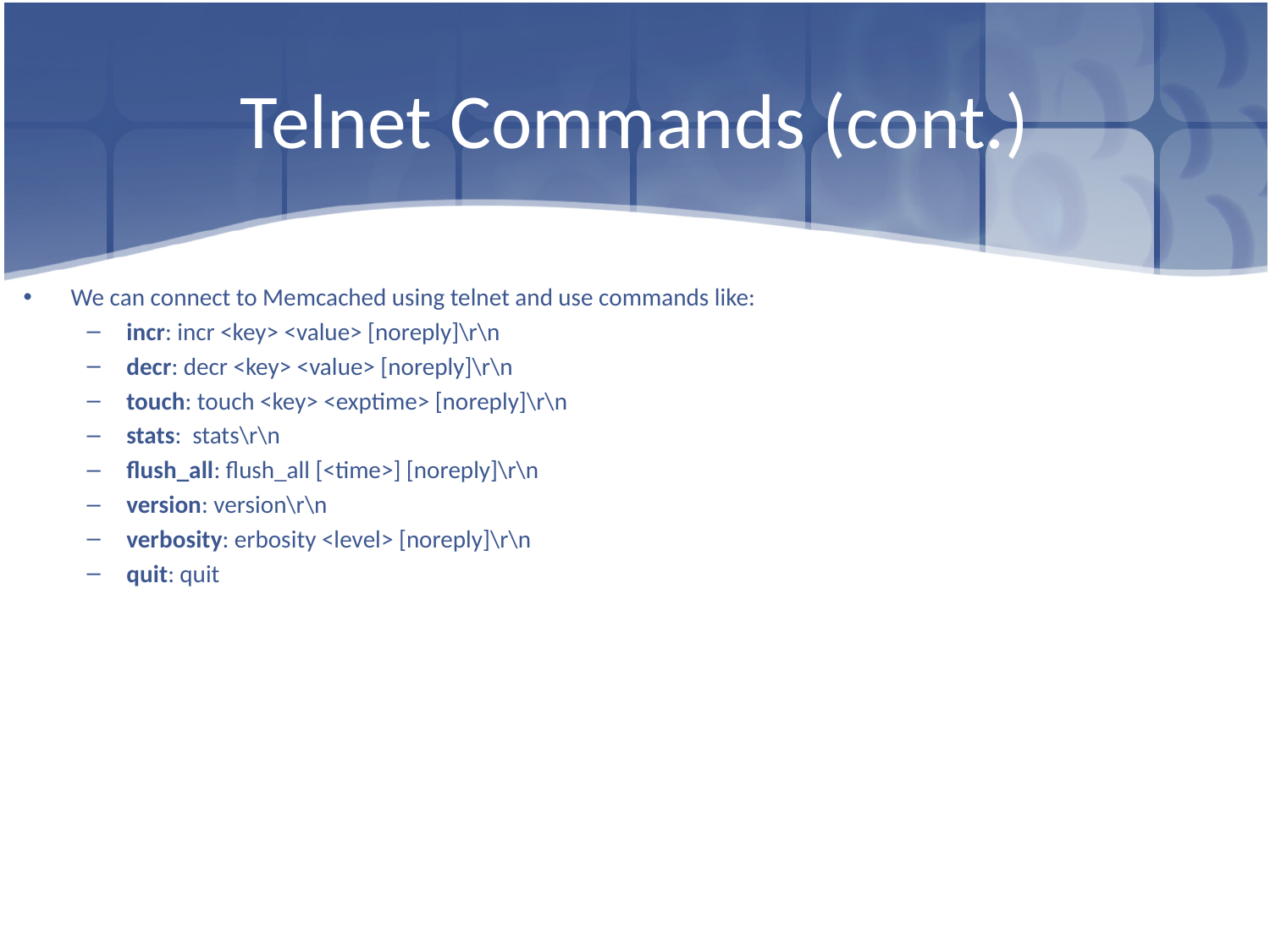

# Telnet Commands (cont.)
We can connect to Memcached using telnet and use commands like:
incr: incr <key> <value> [noreply]\r\n
decr: decr <key> <value> [noreply]\r\n
touch: touch <key> <exptime> [noreply]\r\n
stats:  stats\r\n
flush_all: flush_all [<time>] [noreply]\r\n
version: version\r\n
verbosity: erbosity <level> [noreply]\r\n
quit: quit